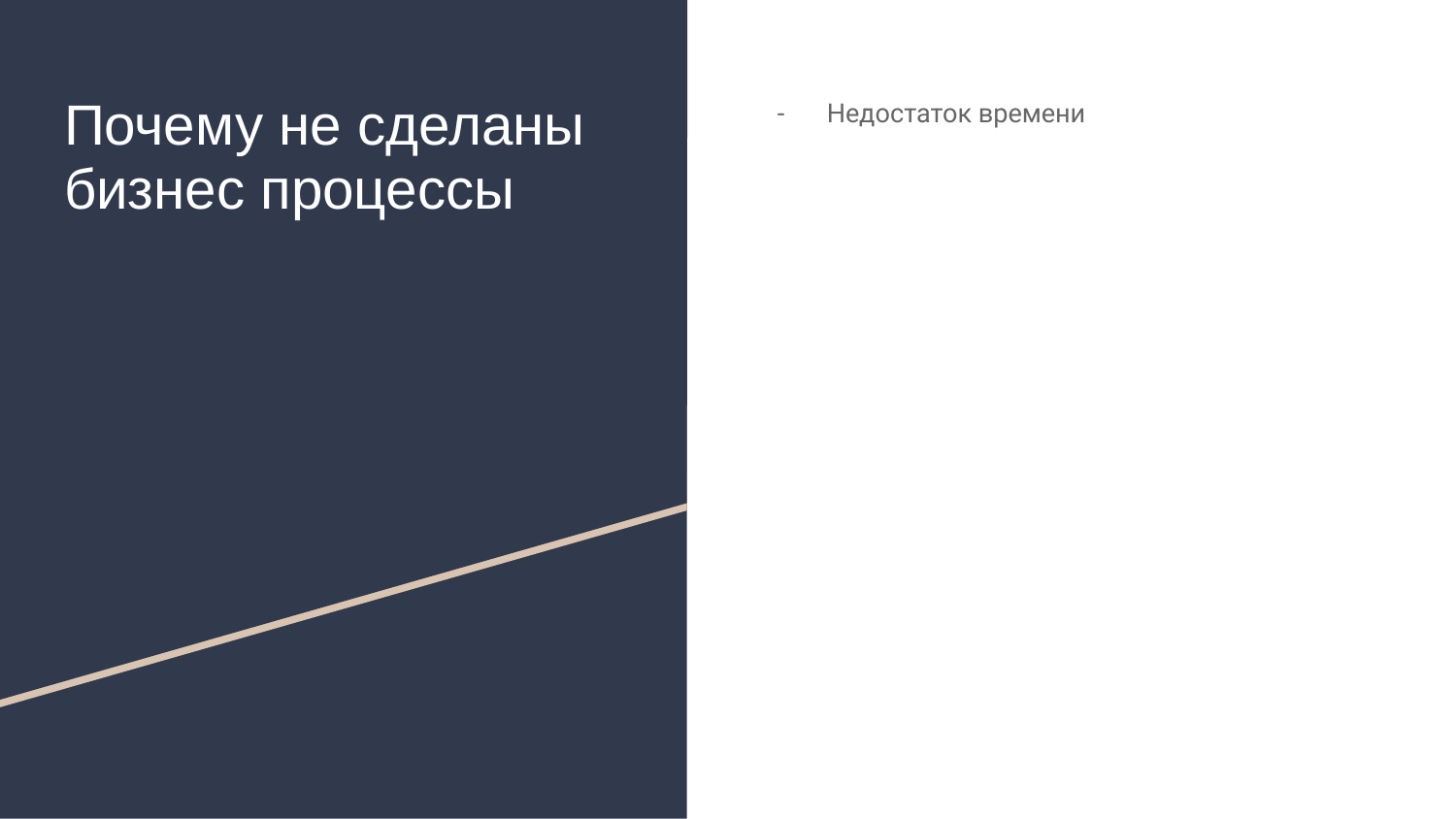

# Почему не сделаны бизнес процессы
Недостаток времени